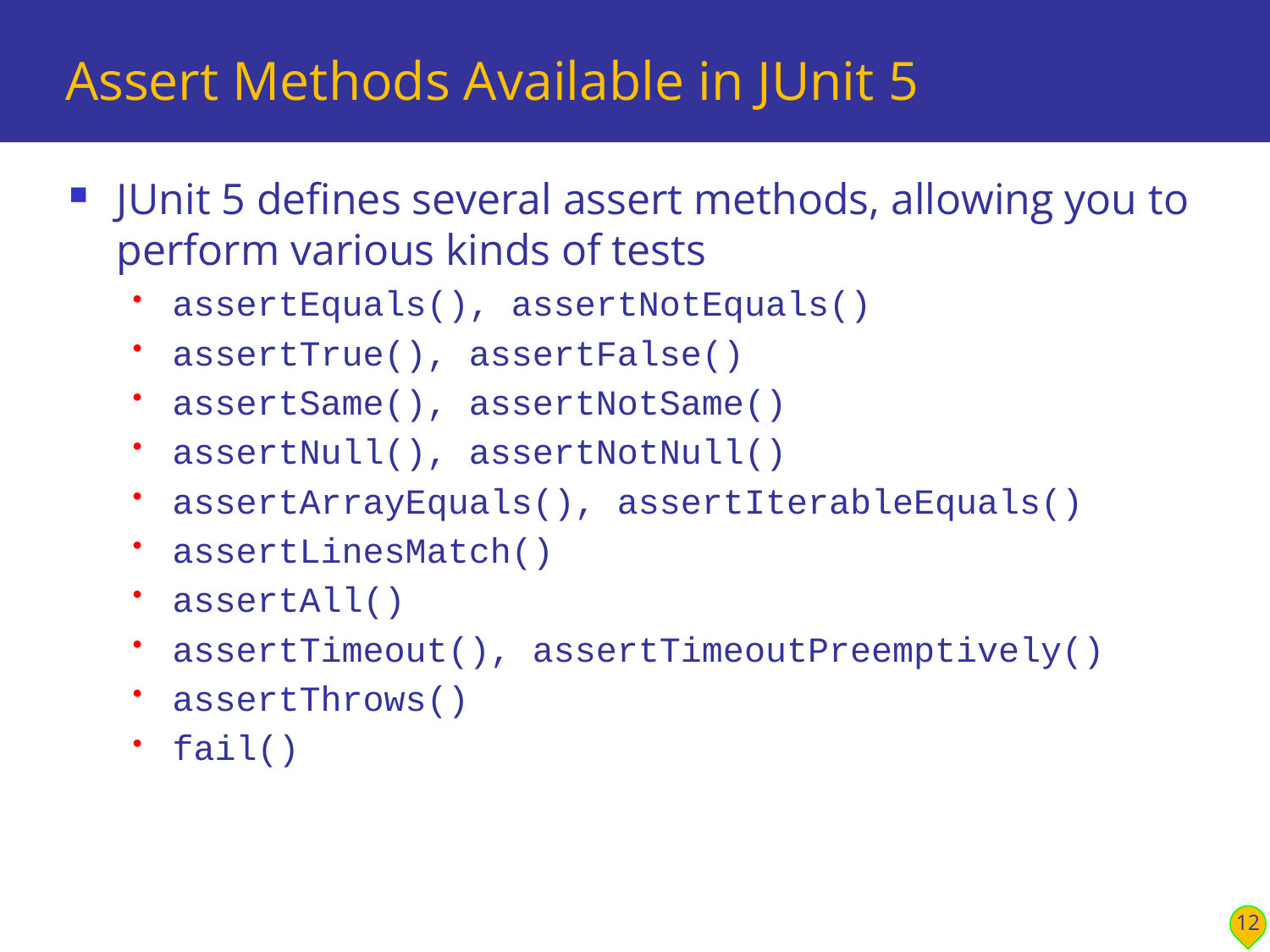

# Assert Methods Available in JUnit 5
JUnit 5 defines several assert methods, allowing you to perform various kinds of tests
assertEquals(), assertNotEquals()
assertTrue(), assertFalse()
assertSame(), assertNotSame()
assertNull(), assertNotNull()
assertArrayEquals(), assertIterableEquals()
assertLinesMatch()
assertAll()
assertTimeout(), assertTimeoutPreemptively()
assertThrows()
fail()
12